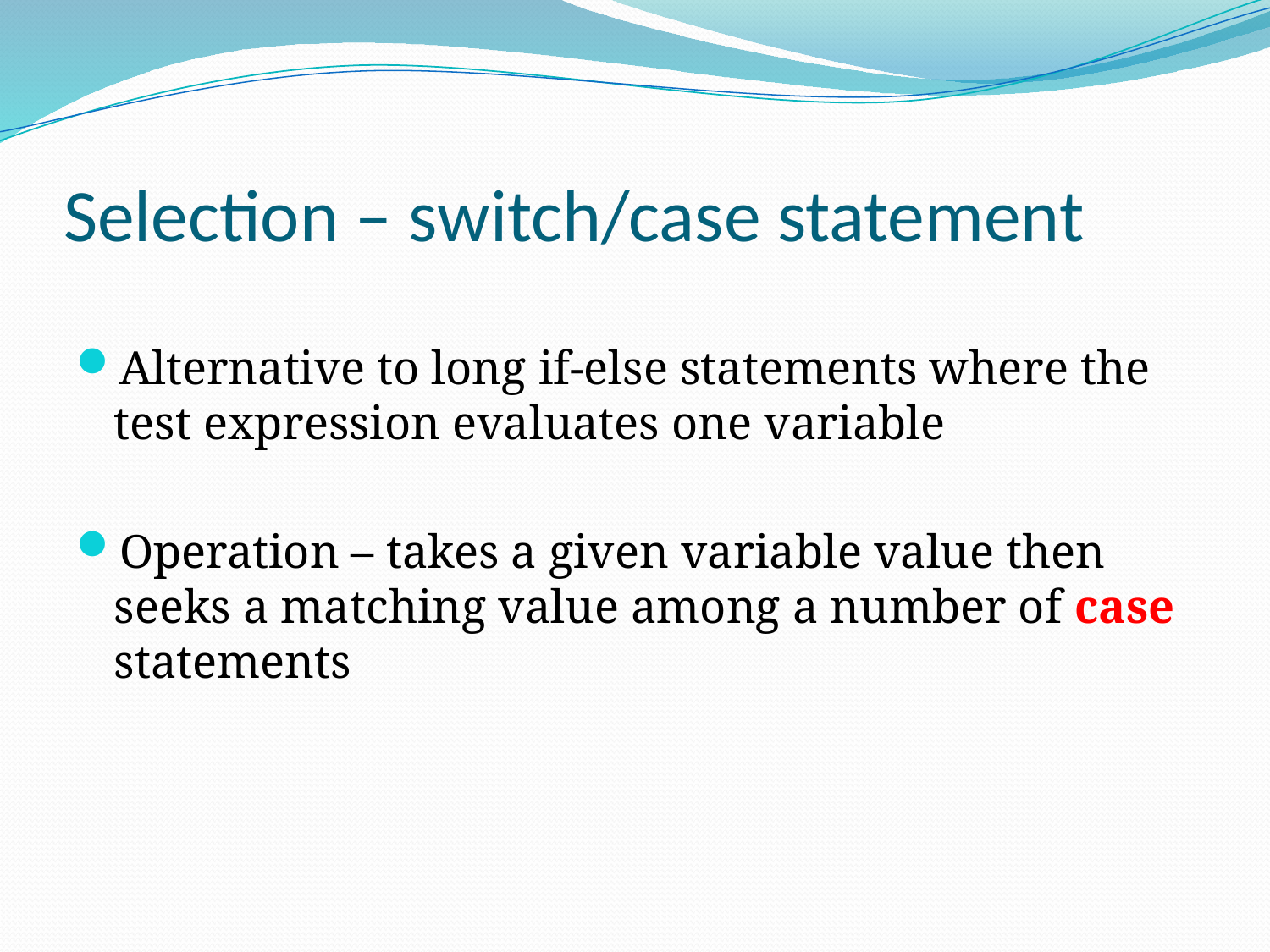

# Selection – switch/case statement

Alternative to long if-else statements where the test expression evaluates one variable

Operation – takes a given variable value then seeks a matching value among a number of case statements